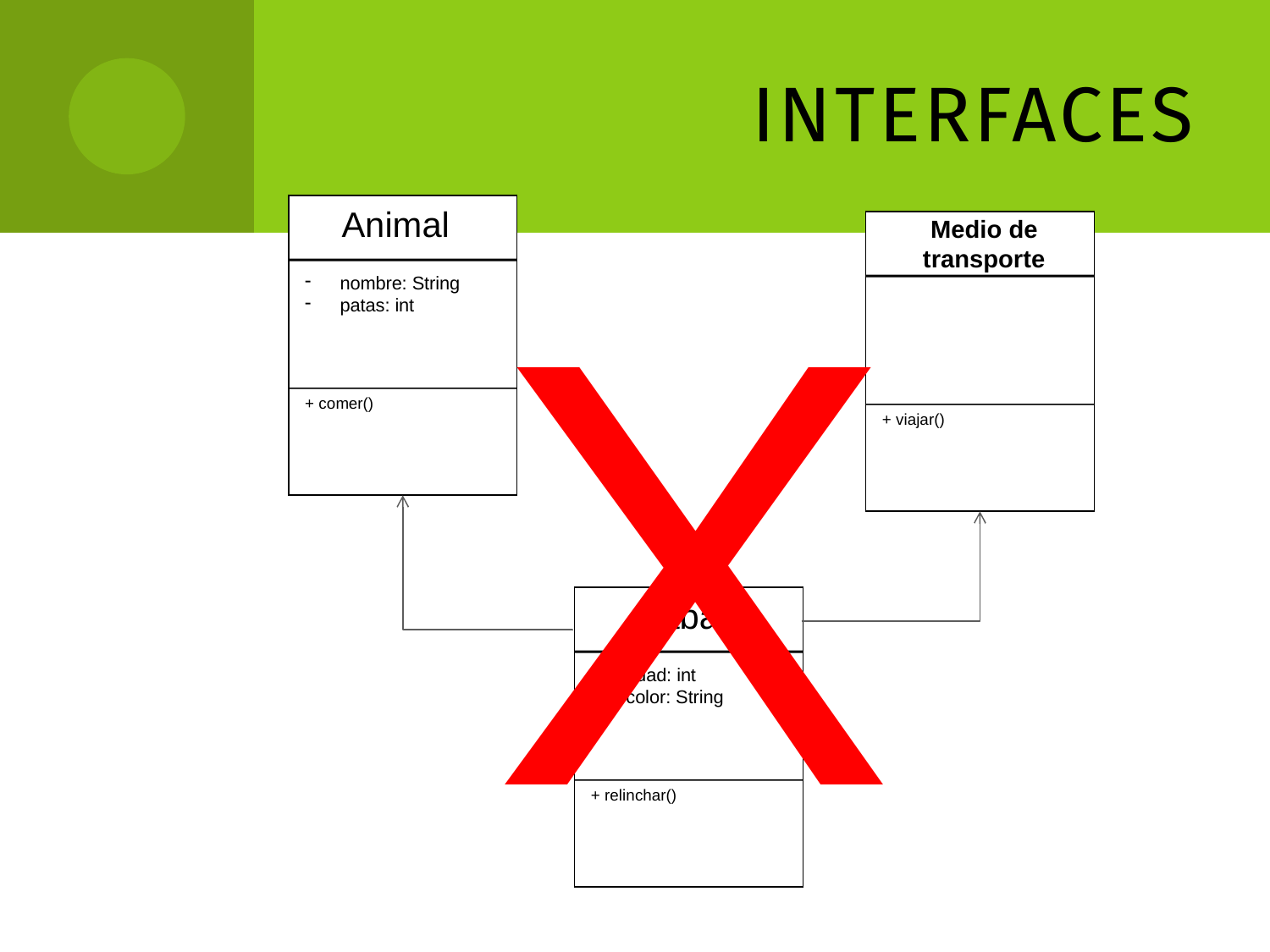

# Interfaces
X

Animal

 nombre: String
 patas: int
+ comer()
Medio de transporte

+ viajar()

Caballo

 edad: int
 color: String
+ relinchar()